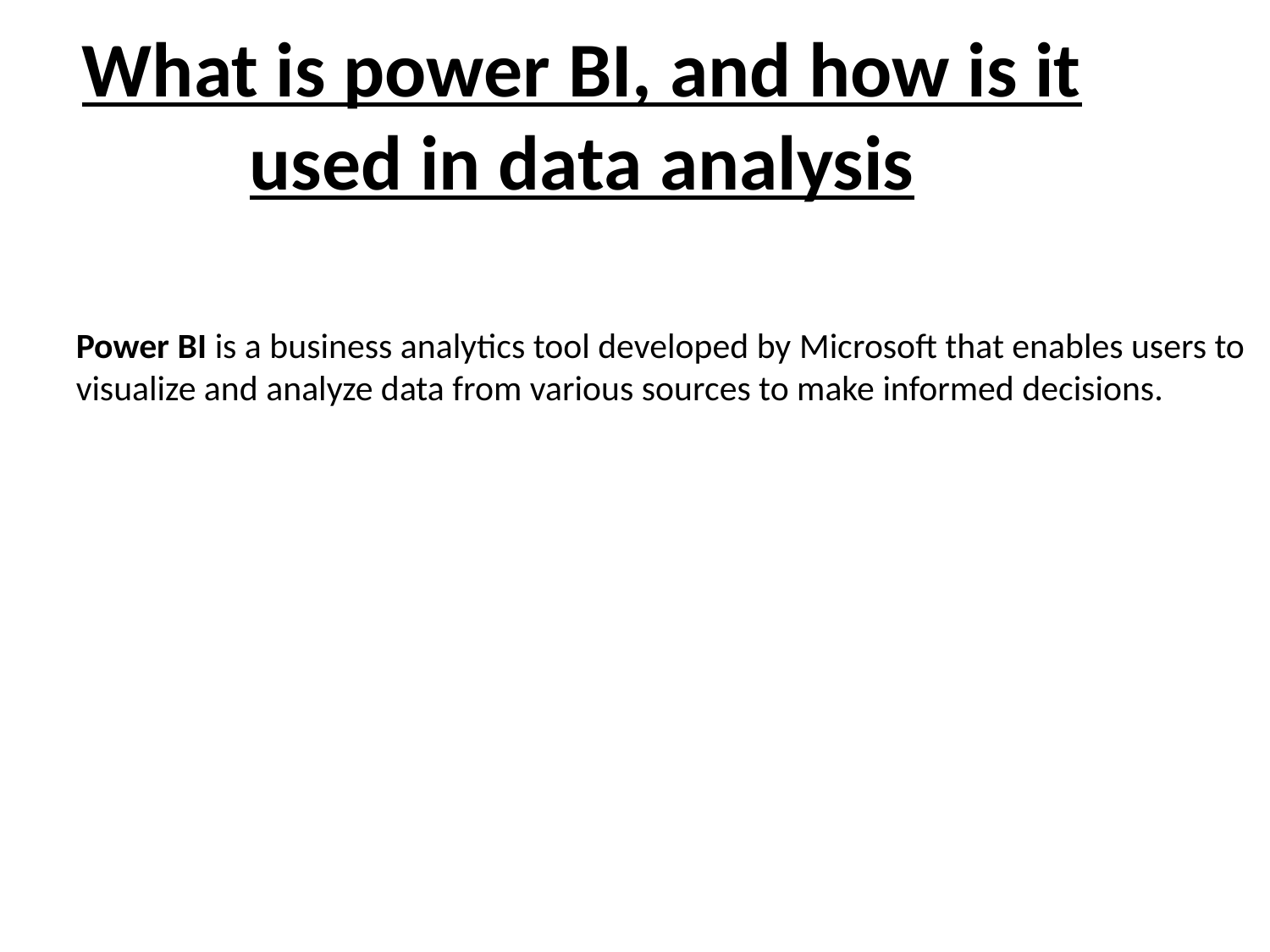

# What is power BI, and how is it used in data analysis
Power BI is a business analytics tool developed by Microsoft that enables users to visualize and analyze data from various sources to make informed decisions.